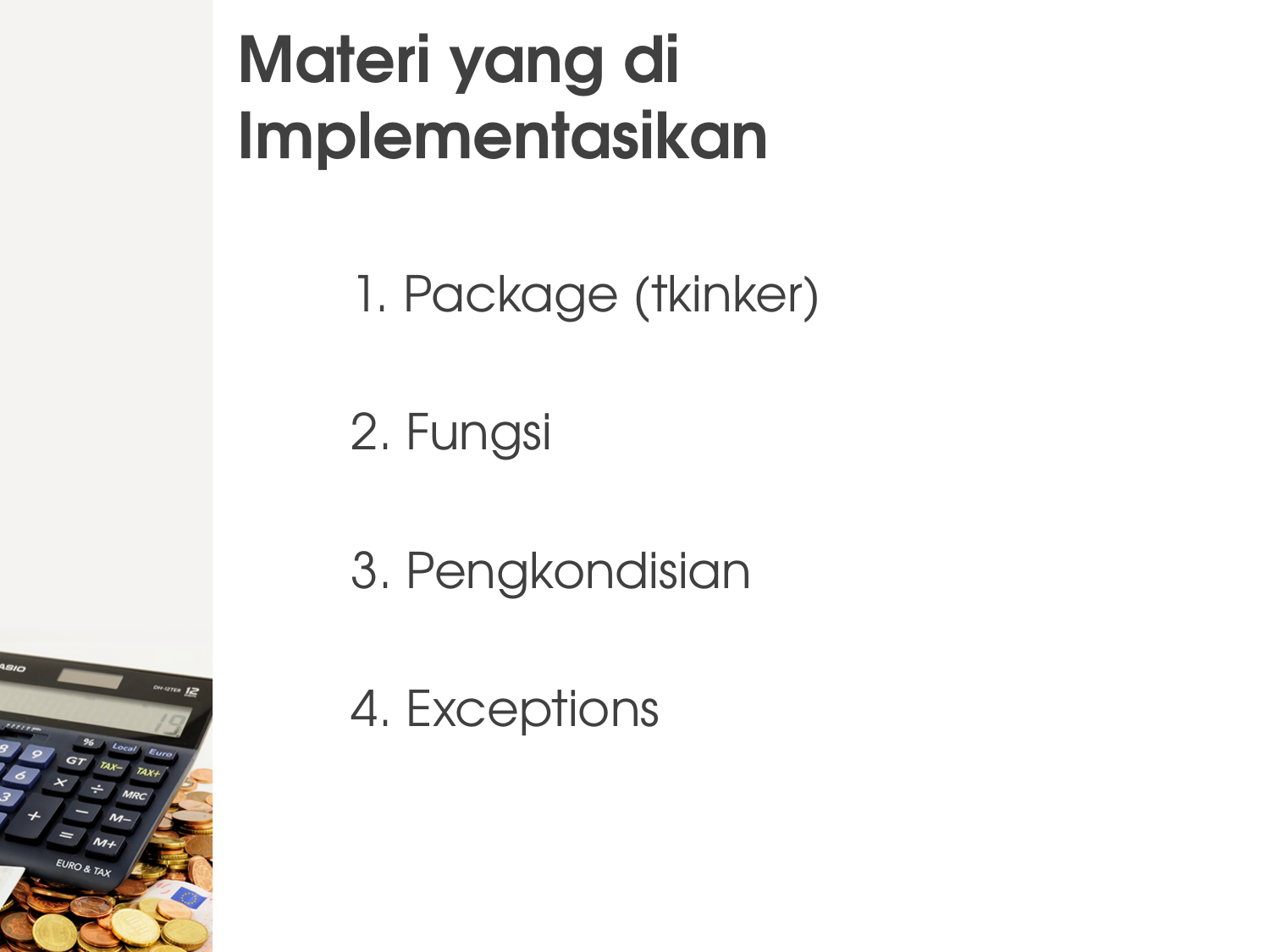

# Materi yang di Implementasikan

1. Package (tkinker)

2. Fungsi

3. Pengkondisian

4. Exceptions